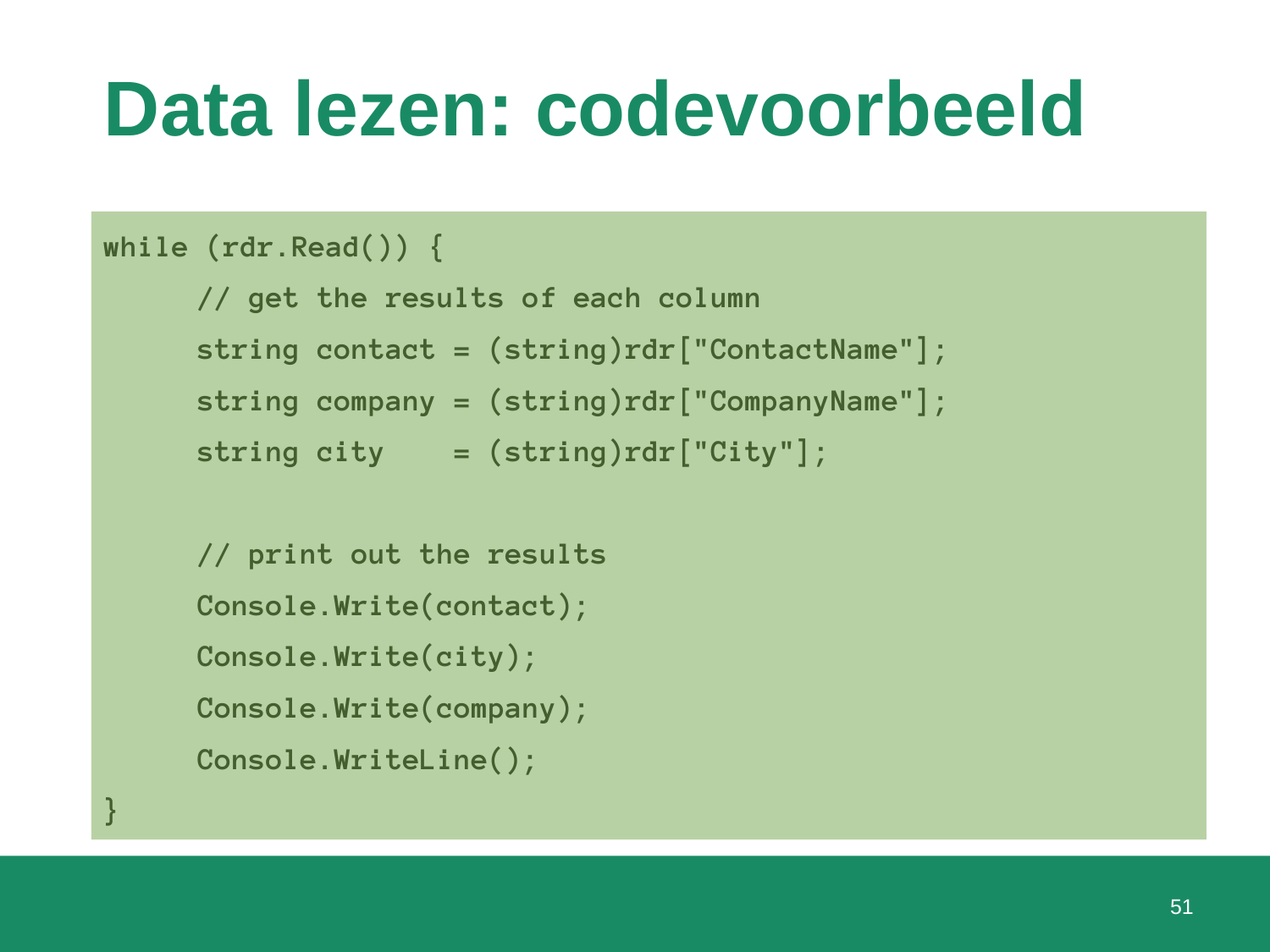

# Data lezen: codevoorbeeld
while (rdr.Read()) {
		// get the results of each column
		string contact = (string)rdr["ContactName"];
		string company = (string)rdr["CompanyName"];
		string city    = (string)rdr["City"];

		// print out the results
		Console.Write(contact);
		Console.Write(city);
		Console.Write(company);
		Console.WriteLine();
}
51